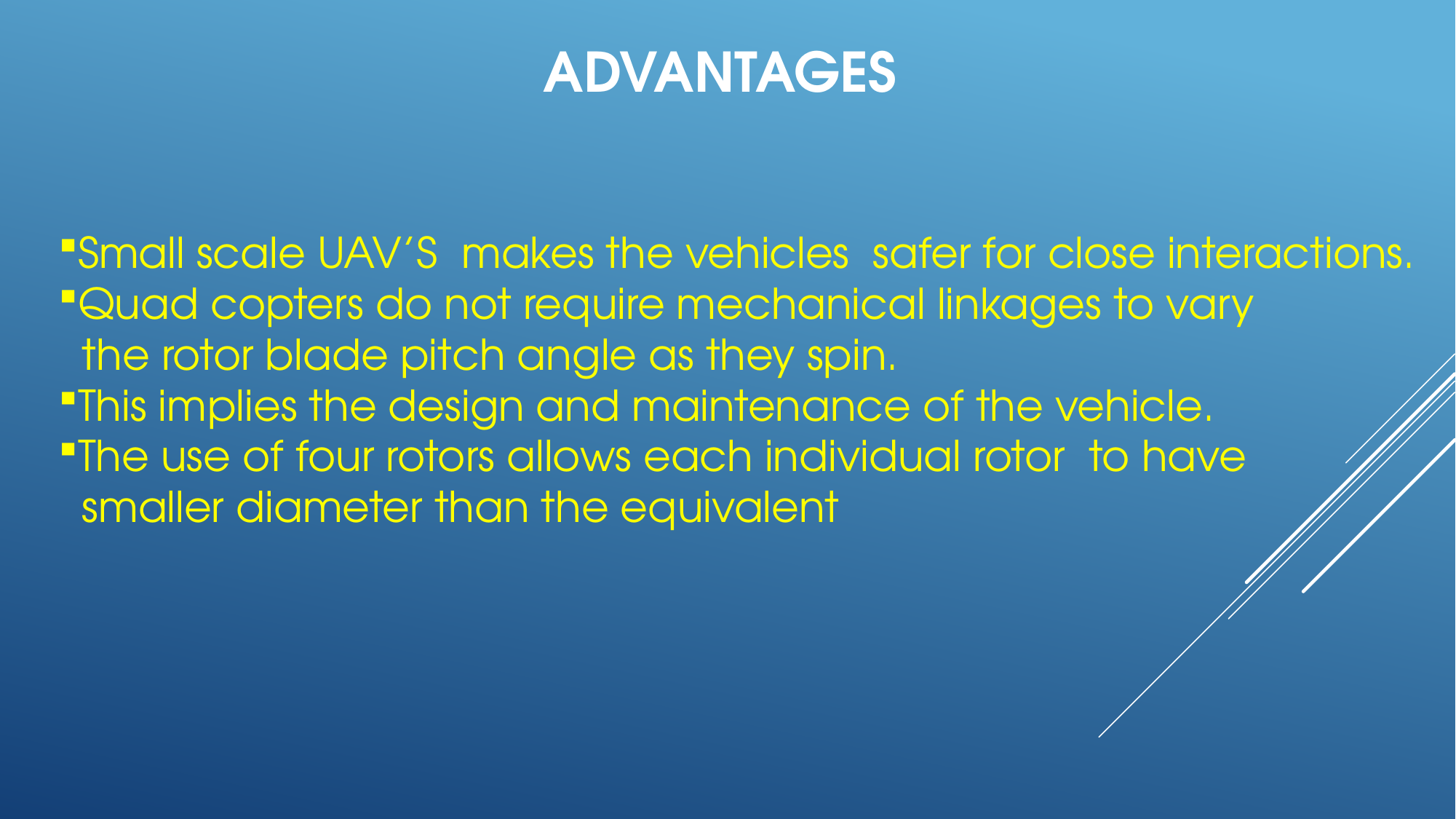

# ADVANTAGES
Small scale UAV’S  makes the vehicles  safer for close interactions.
Quad copters do not require mechanical linkages to vary
  the rotor blade pitch angle as they spin.
This implies the design and maintenance of the vehicle.
The use of four rotors allows each individual rotor  to have
  smaller diameter than the equivalent